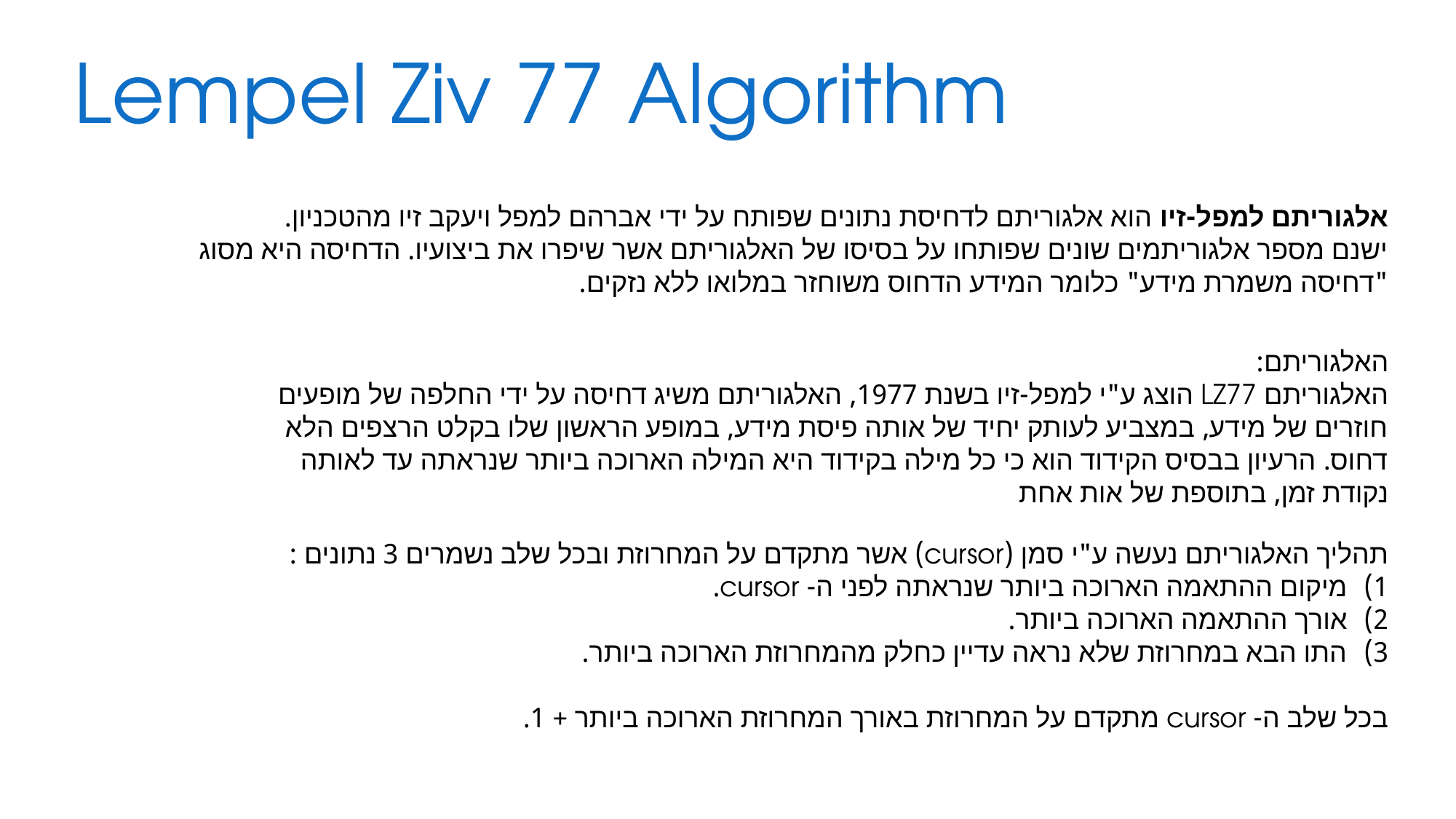

Lempel Ziv 77 Algorithm
אלגוריתם למפל-זיו הוא אלגוריתם לדחיסת נתונים שפותח על ידי אברהם למפל ויעקב זיו מהטכניון.
ישנם מספר אלגוריתמים שונים שפותחו על בסיסו של האלגוריתם אשר שיפרו את ביצועיו. הדחיסה היא מסוג "דחיסה משמרת מידע" כלומר המידע הדחוס משוחזר במלואו ללא נזקים.
האלגוריתם:
האלגוריתם LZ77 הוצג ע"י למפל-זיו בשנת 1977, האלגוריתם משיג דחיסה על ידי החלפה של מופעים חוזרים של מידע, במצביע לעותק יחיד של אותה פיסת מידע, במופע הראשון שלו בקלט הרצפים הלא דחוס. הרעיון בבסיס הקידוד הוא כי כל מילה בקידוד היא המילה הארוכה ביותר שנראתה עד לאותה נקודת זמן, בתוספת של אות אחת
תהליך האלגוריתם נעשה ע"י סמן (cursor) אשר מתקדם על המחרוזת ובכל שלב נשמרים 3 נתונים :
מיקום ההתאמה הארוכה ביותר שנראתה לפני ה- cursor.
אורך ההתאמה הארוכה ביותר.
התו הבא במחרוזת שלא נראה עדיין כחלק מהמחרוזת הארוכה ביותר.

בכל שלב ה- cursor מתקדם על המחרוזת באורך המחרוזת הארוכה ביותר + 1.